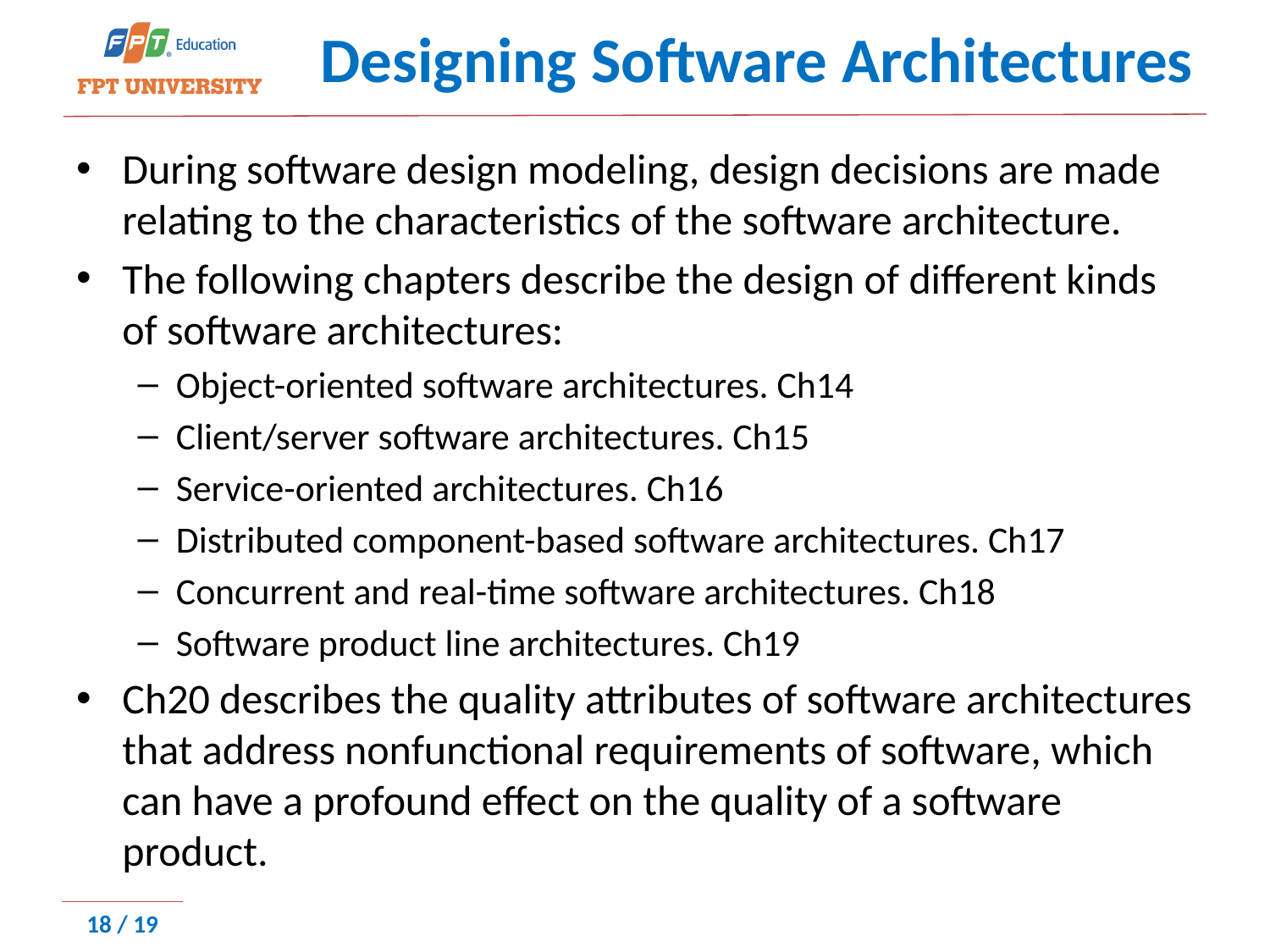

# Designing Software Architectures
During software design modeling, design decisions are made relating to the characteristics of the software architecture.
The following chapters describe the design of different kinds of software architectures:
Object-oriented software architectures. Ch14
Client/server software architectures. Ch15
Service-oriented architectures. Ch16
Distributed component-based software architectures. Ch17
Concurrent and real-time software architectures. Ch18
Software product line architectures. Ch19
Ch20 describes the quality attributes of software architectures that address nonfunctional requirements of software, which can have a profound effect on the quality of a software product.